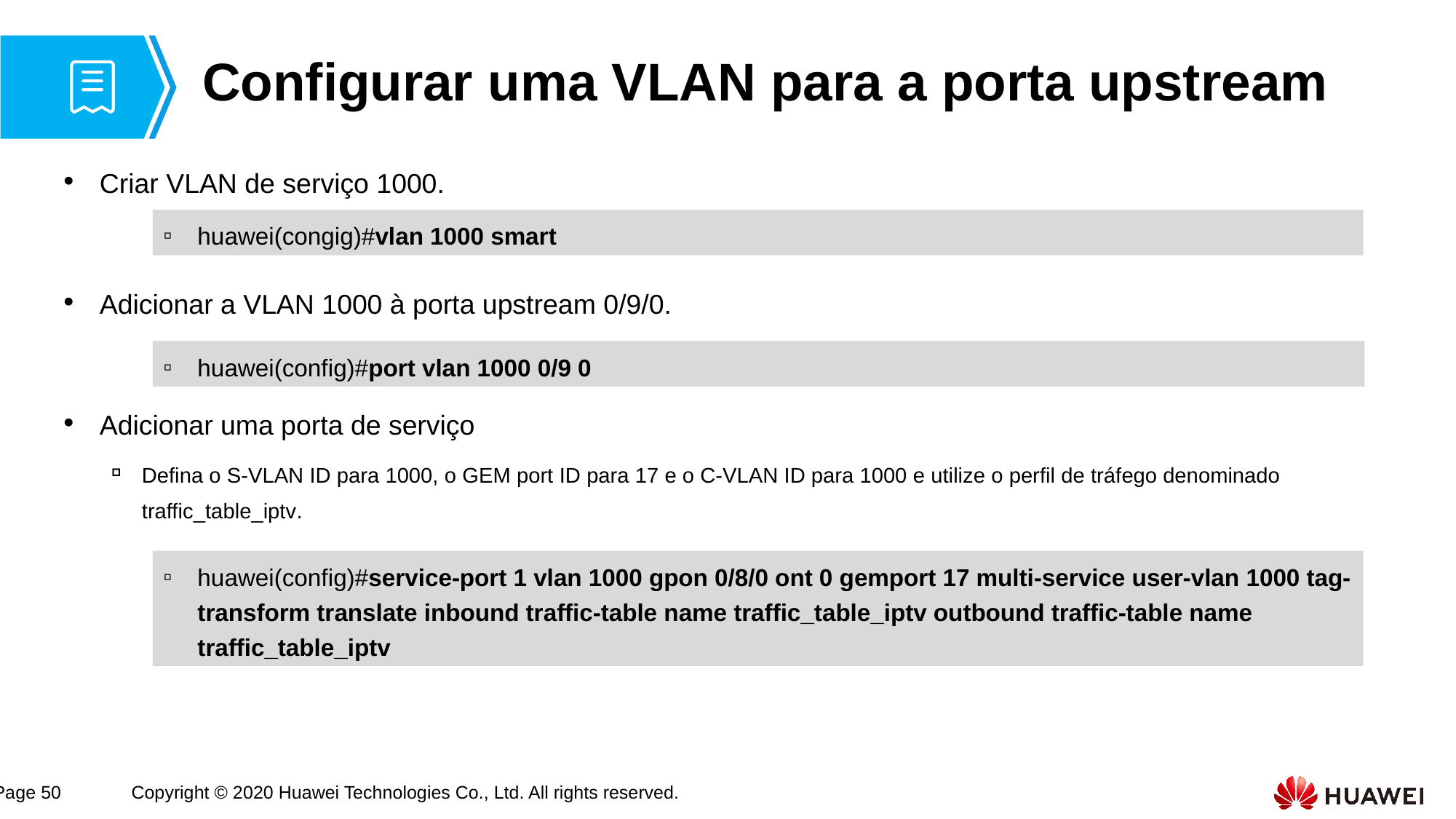

# Configurar uma VLAN para a porta upstream
Criar VLAN de serviço 1000.

Adicionar a VLAN 1000 à porta upstream 0/9/0.

Adicionar uma porta de serviço
Defina o S-VLAN ID para 1000, o GEM port ID para 17 e o C-VLAN ID para 1000 e utilize o perfil de tráfego denominado traffic_table_iptv.
huawei(congig)#vlan 1000 smart
huawei(config)#port vlan 1000 0/9 0
huawei(config)#service-port 1 vlan 1000 gpon 0/8/0 ont 0 gemport 17 multi-service user-vlan 1000 tag-transform translate inbound traffic-table name traffic_table_iptv outbound traffic-table name traffic_table_iptv